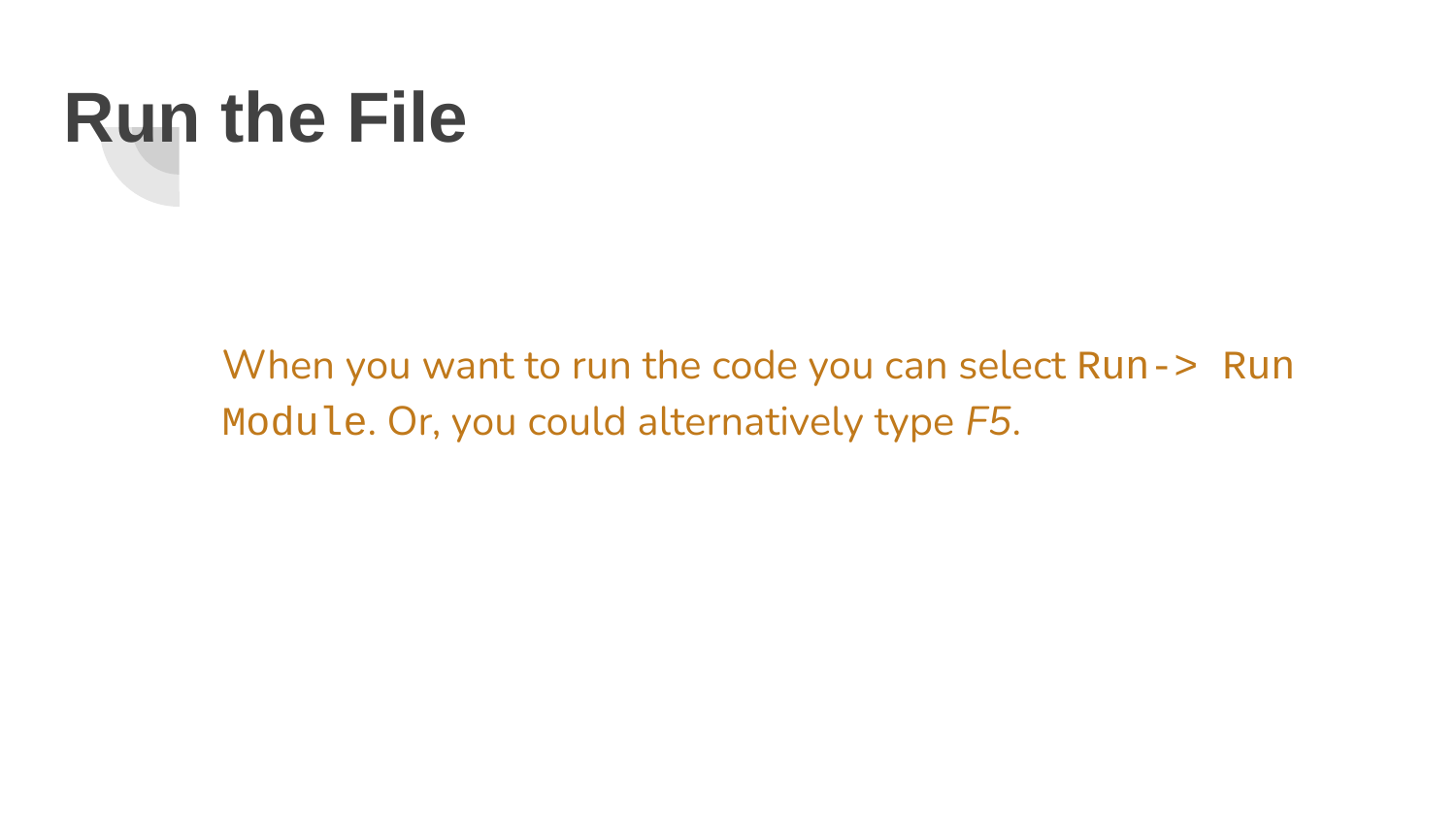

Run the File
When you want to run the code you can select Run-> Run Module. Or, you could alternatively type F5.